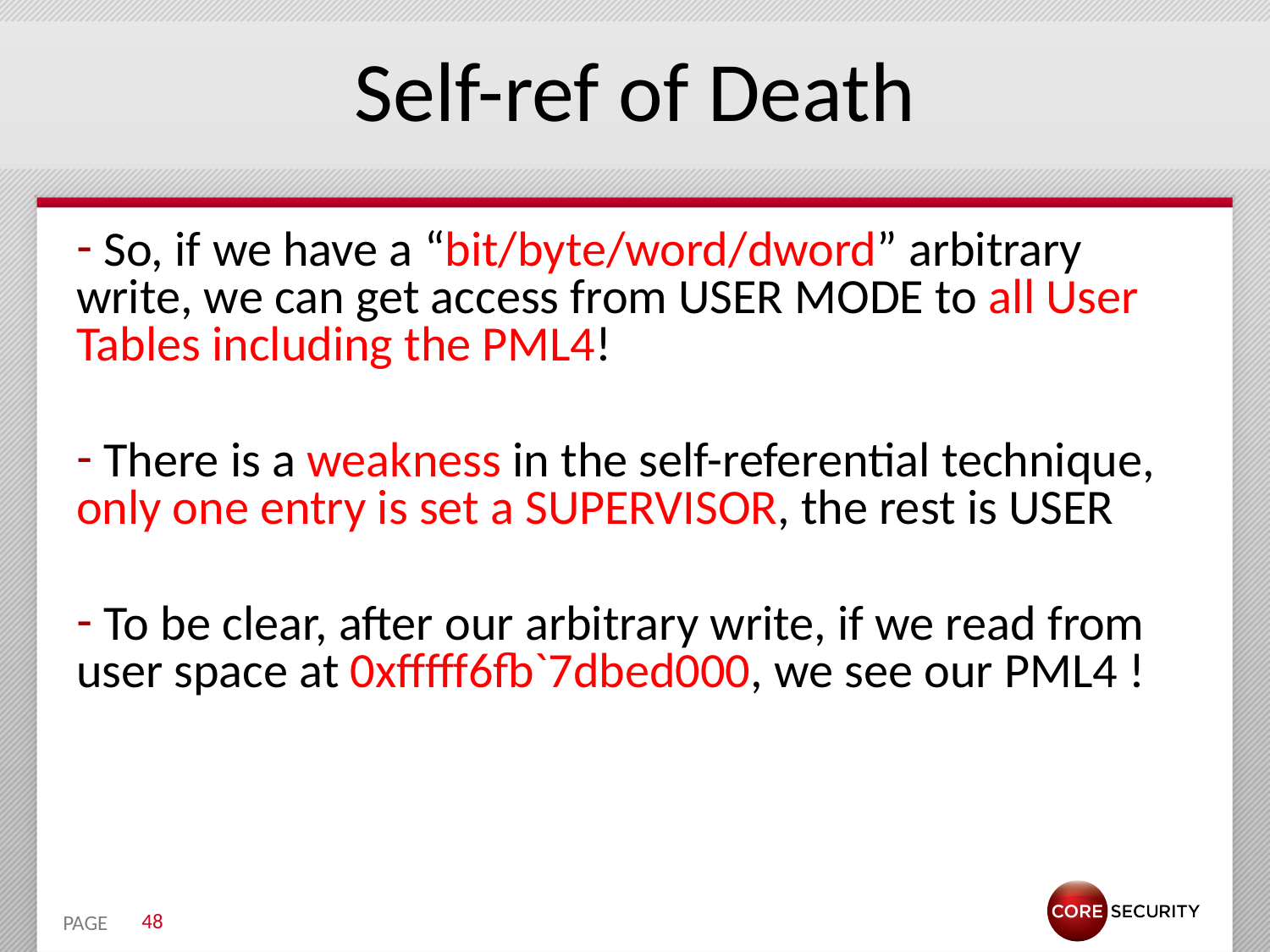

# Self-ref of Death
 So, if we have a “bit/byte/word/dword” arbitrary write, we can get access from USER MODE to all User Tables including the PML4!

 There is a weakness in the self-referential technique, only one entry is set a SUPERVISOR, the rest is USER

 To be clear, after our arbitrary write, if we read from user space at 0xfffff6fb`7dbed000, we see our PML4 !
48